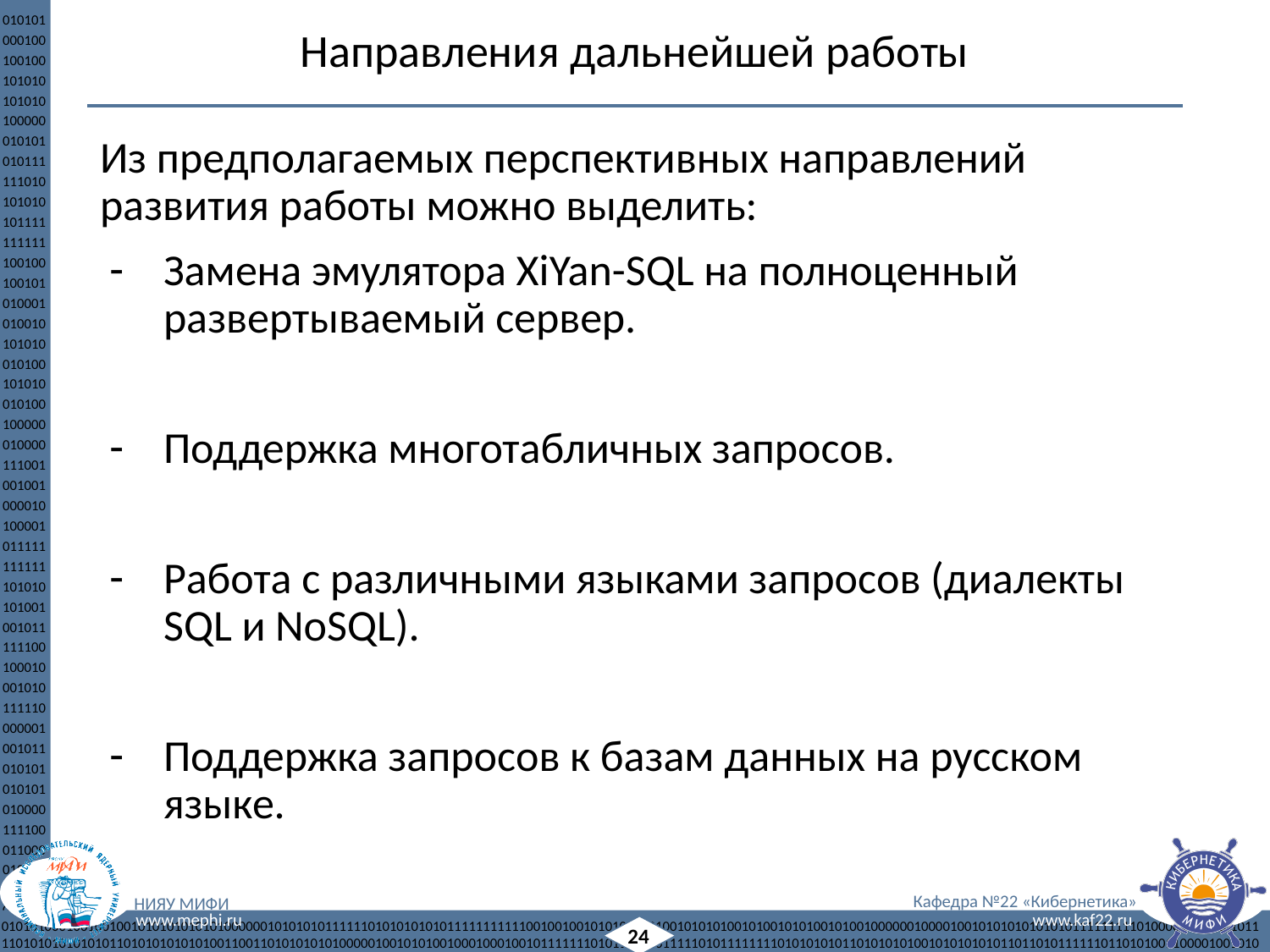

# Направления дальнейшей работы
Из предполагаемых перспективных направлений развития работы можно выделить:
Замена эмулятора XiYan-SQL на полноценный развертываемый сервер.

Поддержка многотабличных запросов.

Работа с различными языками запросов (диалекты SQL и NoSQL).

Поддержка запросов к базам данных на русском языке.
24
24